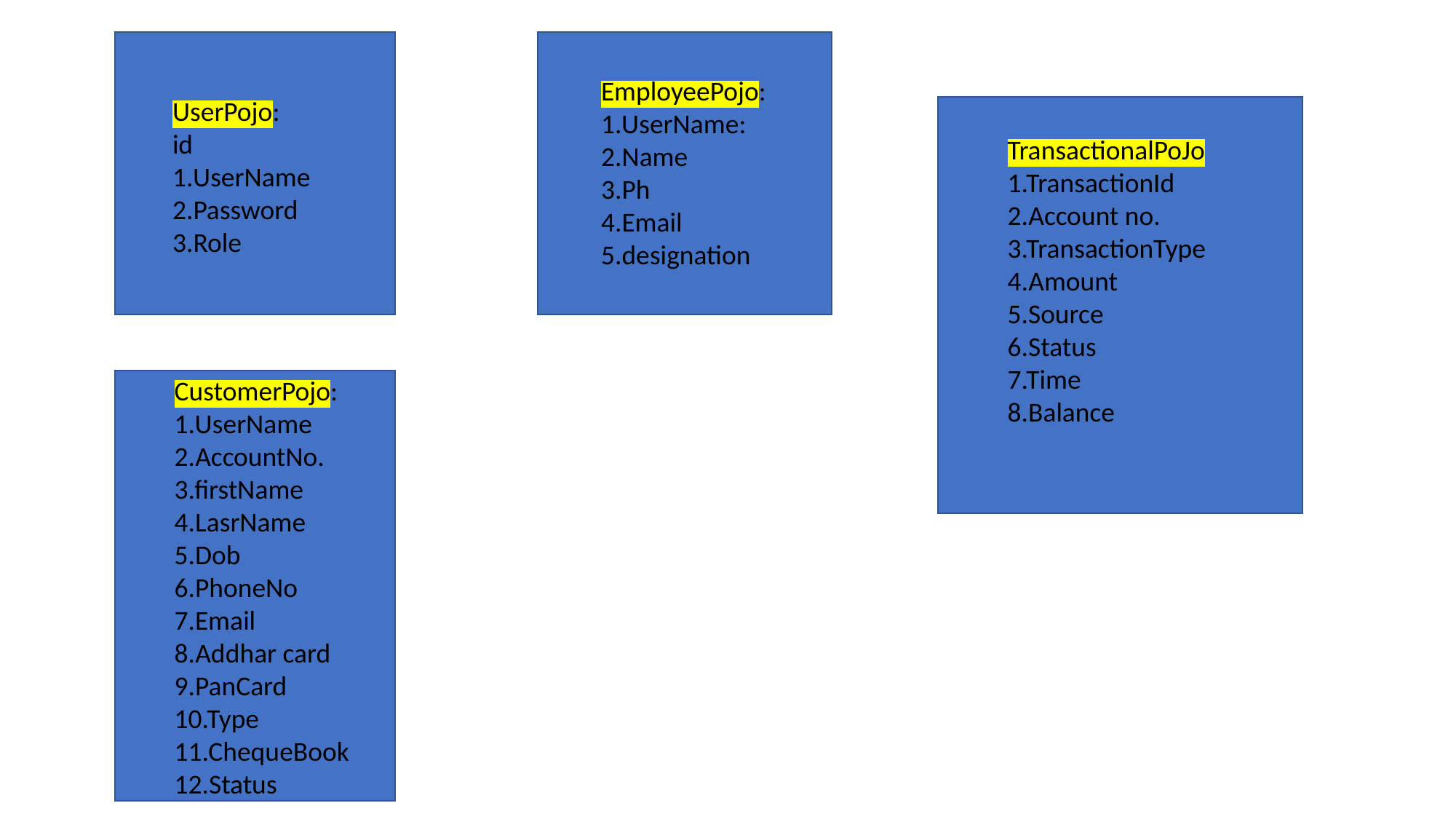

EmployeePojo:
1.UserName:
2.Name
3.Ph
4.Email
5.designation
UserPojo:
id
1.UserName
2.Password
3.Role

TransactionalPoJo
1.TransactionId
2.Account no.
3.TransactionType
4.Amount
5.Source
6.Status
7.Time
8.Balance

CustomerPojo:
1.UserName
2.AccountNo.
3.firstName
4.LasrName
5.Dob
6.PhoneNo
7.Email
8.Addhar card
9.PanCard
10.Type
11.ChequeBook
12.Status